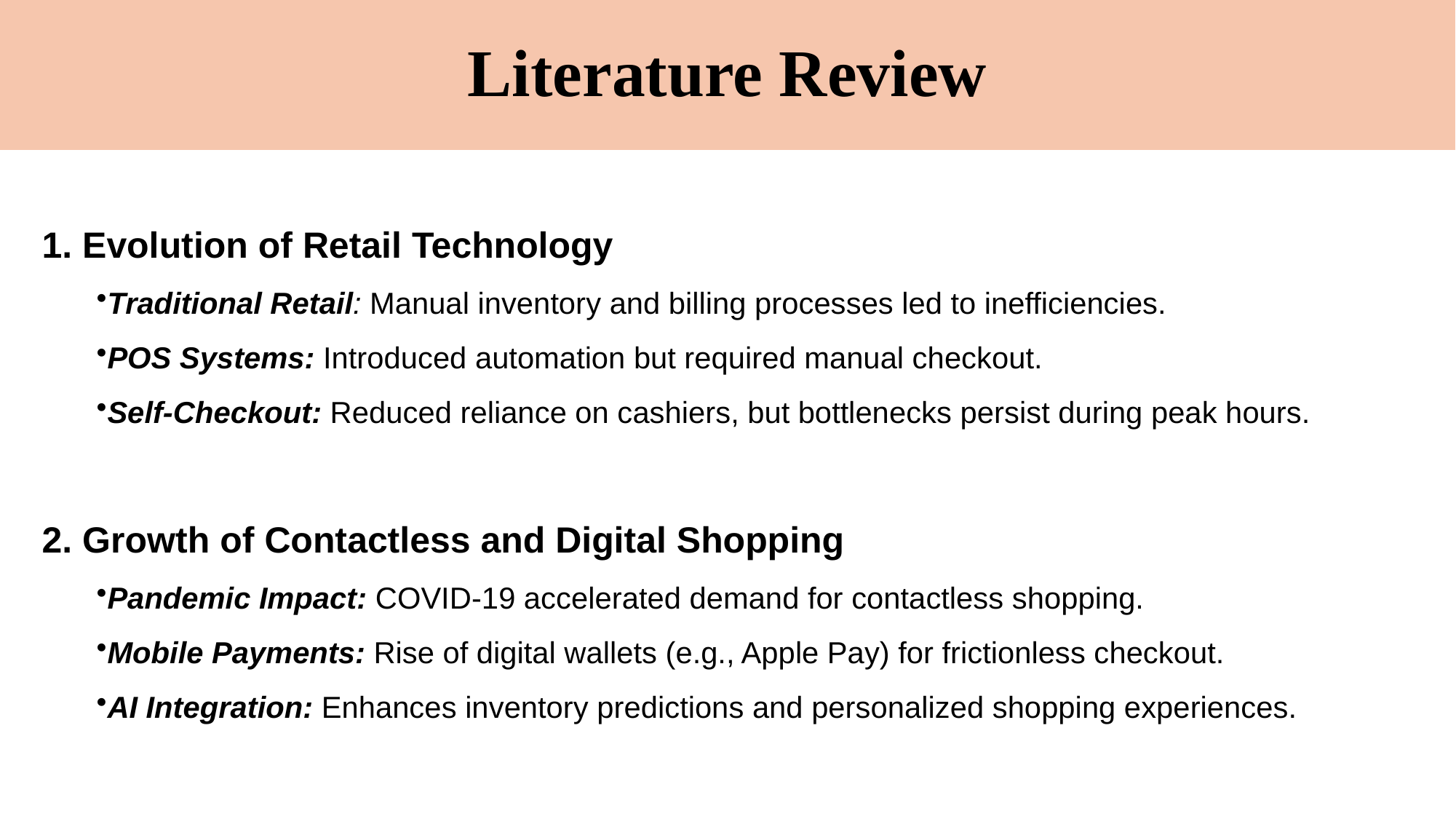

# Literature Review
1. Evolution of Retail Technology
Traditional Retail: Manual inventory and billing processes led to inefficiencies.
POS Systems: Introduced automation but required manual checkout.
Self-Checkout: Reduced reliance on cashiers, but bottlenecks persist during peak hours.

2. Growth of Contactless and Digital Shopping
Pandemic Impact: COVID-19 accelerated demand for contactless shopping.
Mobile Payments: Rise of digital wallets (e.g., Apple Pay) for frictionless checkout.
AI Integration: Enhances inventory predictions and personalized shopping experiences.